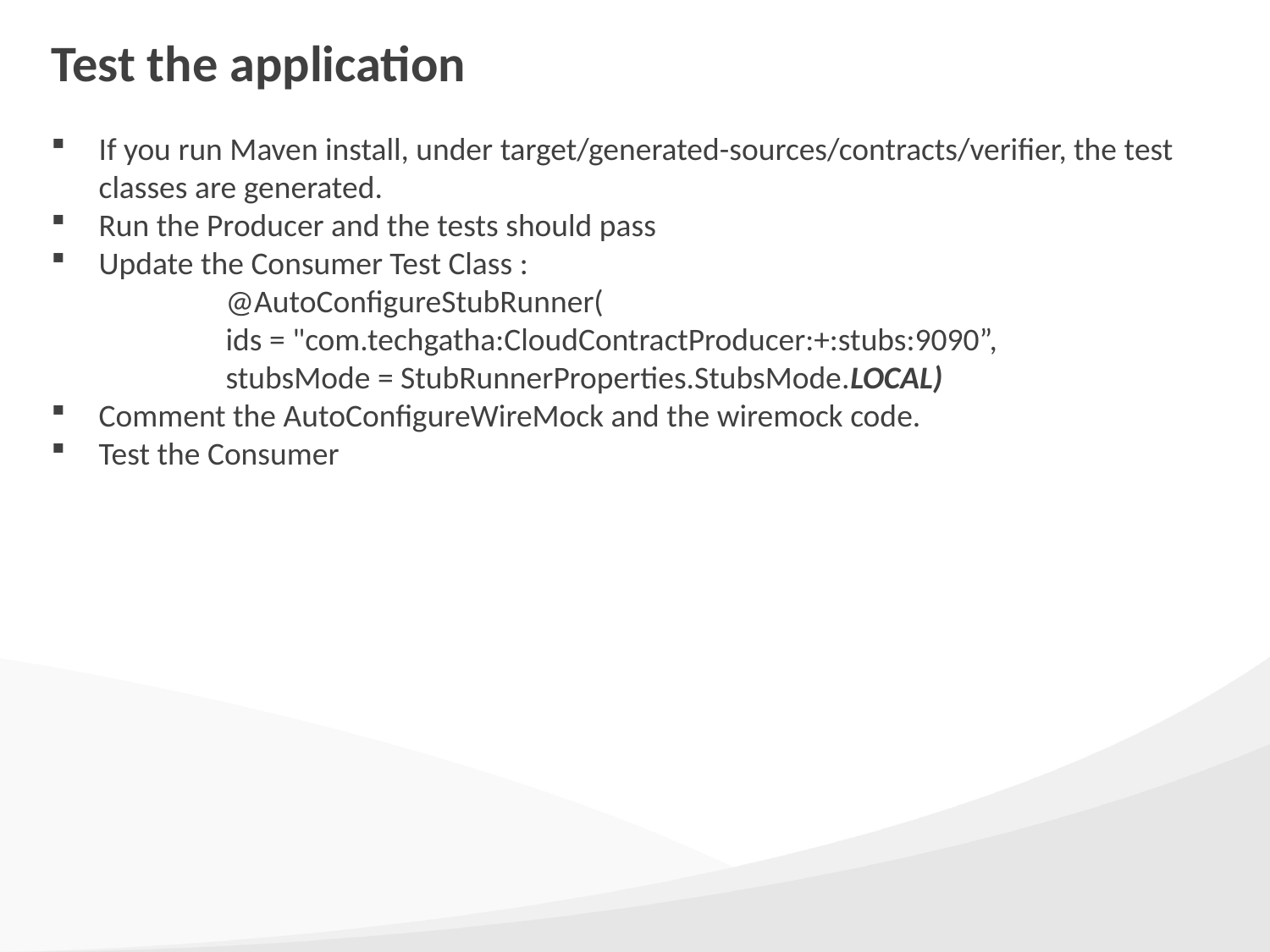

# Test the application
If you run Maven install, under target/generated-sources/contracts/verifier, the test classes are generated.
Run the Producer and the tests should pass
Update the Consumer Test Class :
	@AutoConfigureStubRunner(
 	ids = "com.techgatha:CloudContractProducer:+:stubs:9090”,
	stubsMode = StubRunnerProperties.StubsMode.LOCAL)
Comment the AutoConfigureWireMock and the wiremock code.
Test the Consumer